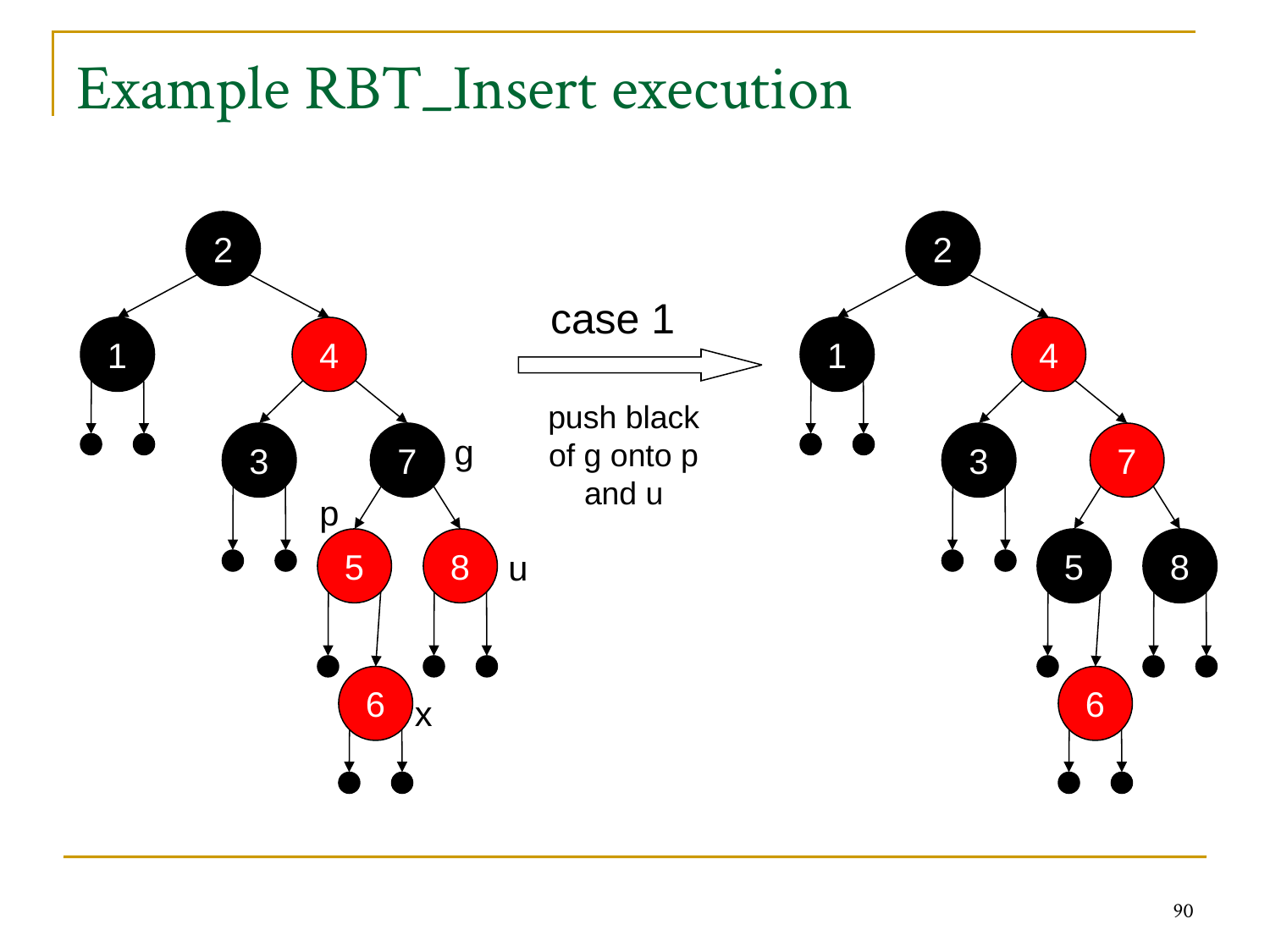

# Example RBT_Insert execution

2

2
case 1

1

4

1

4

push black
of g onto p
and u

3

7
g

3

7

p

5

8

5

8
u

6

6
x

90